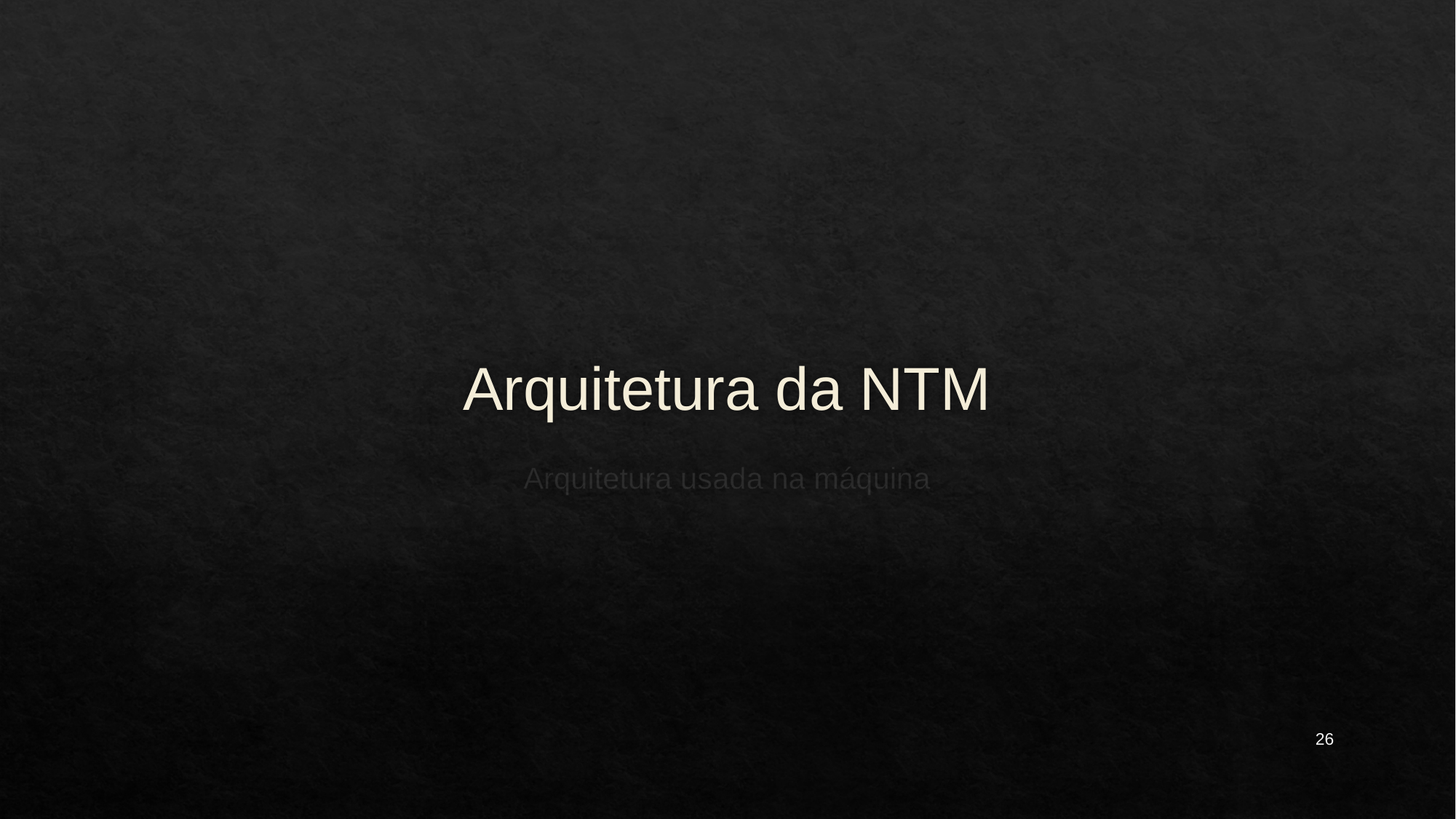

# Arquitetura da NTM
Arquitetura usada na máquina
26